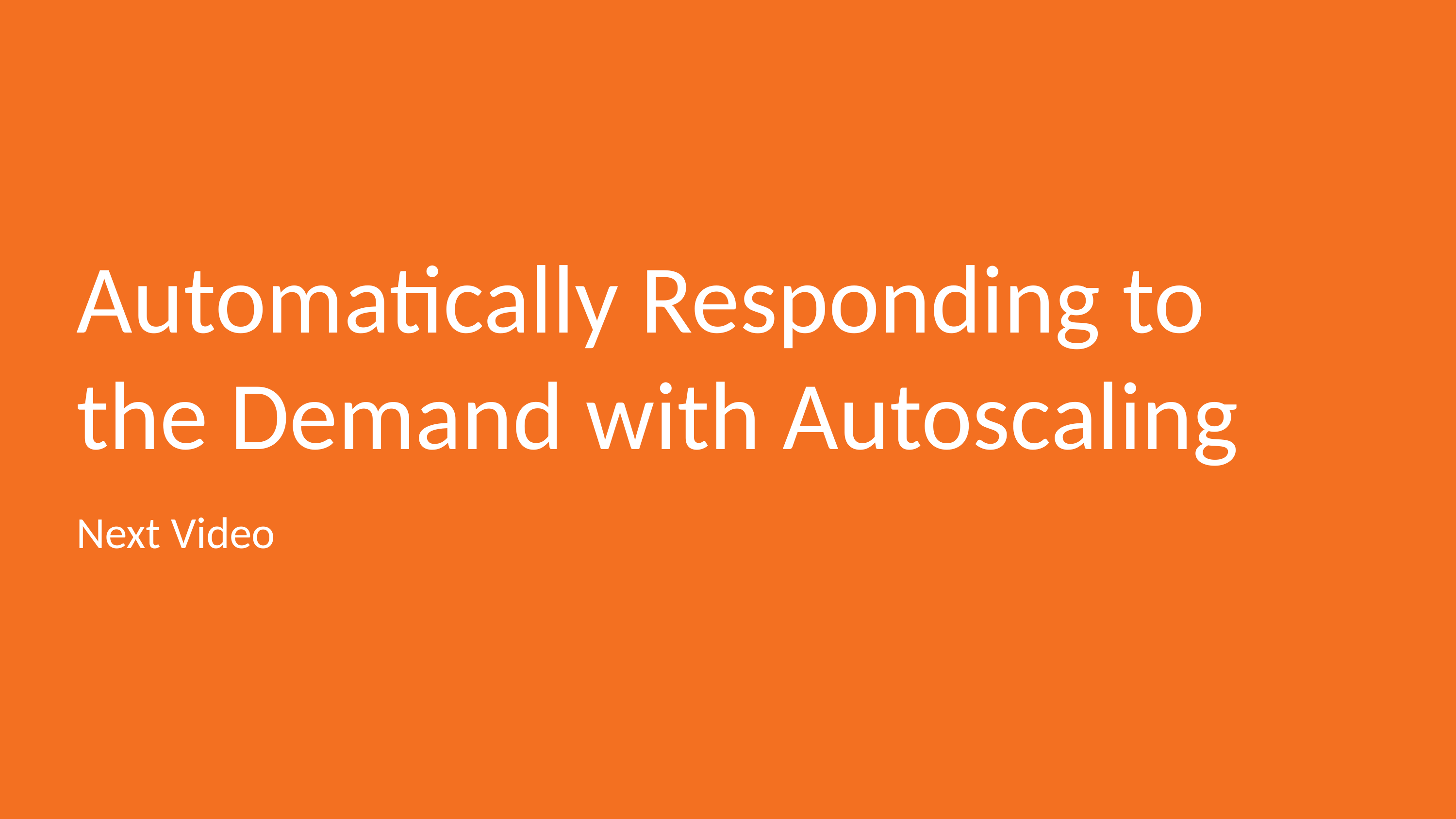

# Automatically Responding to the Demand with Autoscaling
Next Video